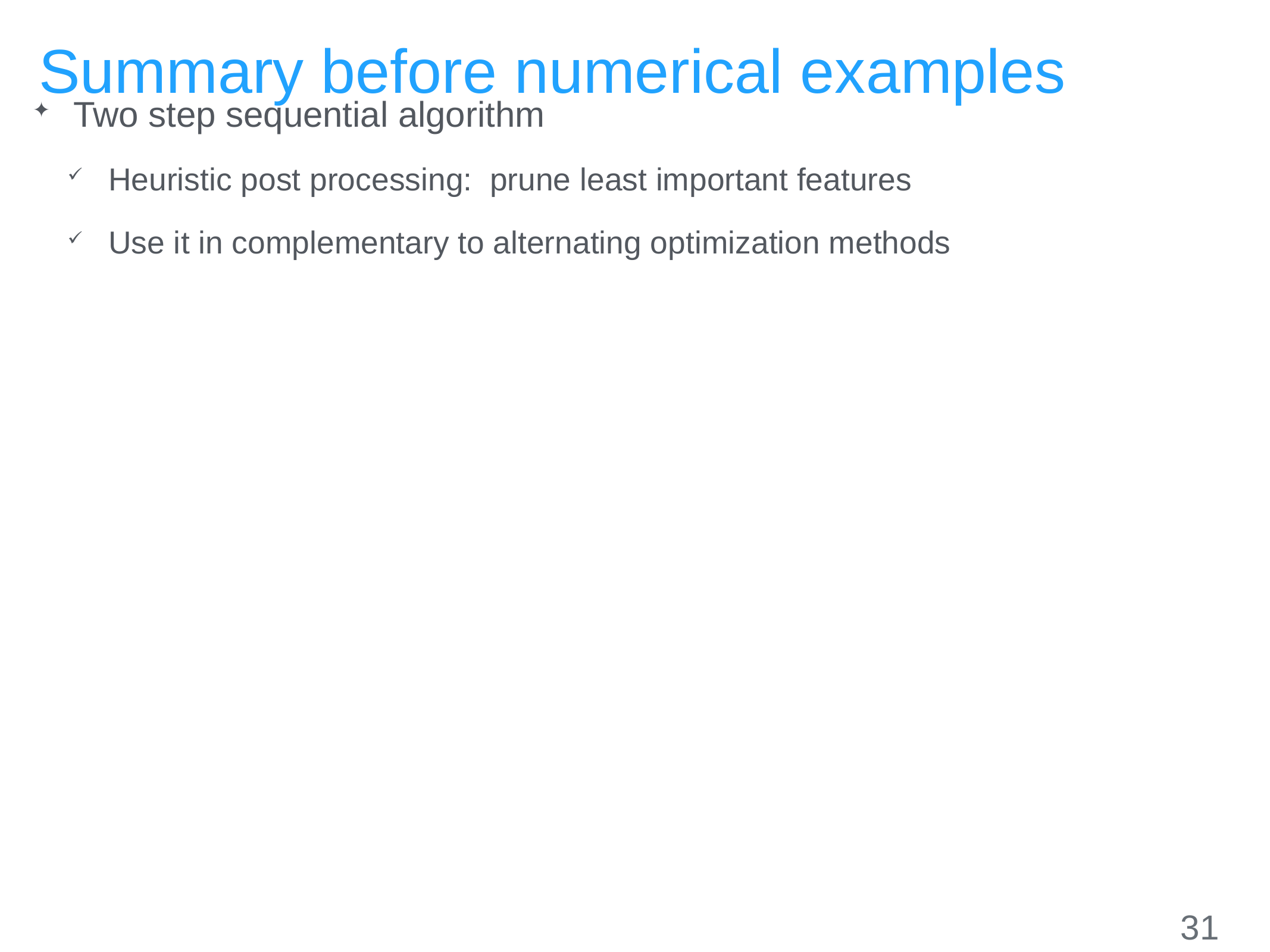

# Summary before numerical examples
Two step sequential algorithm
Heuristic post processing:  prune least important features
Use it in complementary to alternating optimization methods